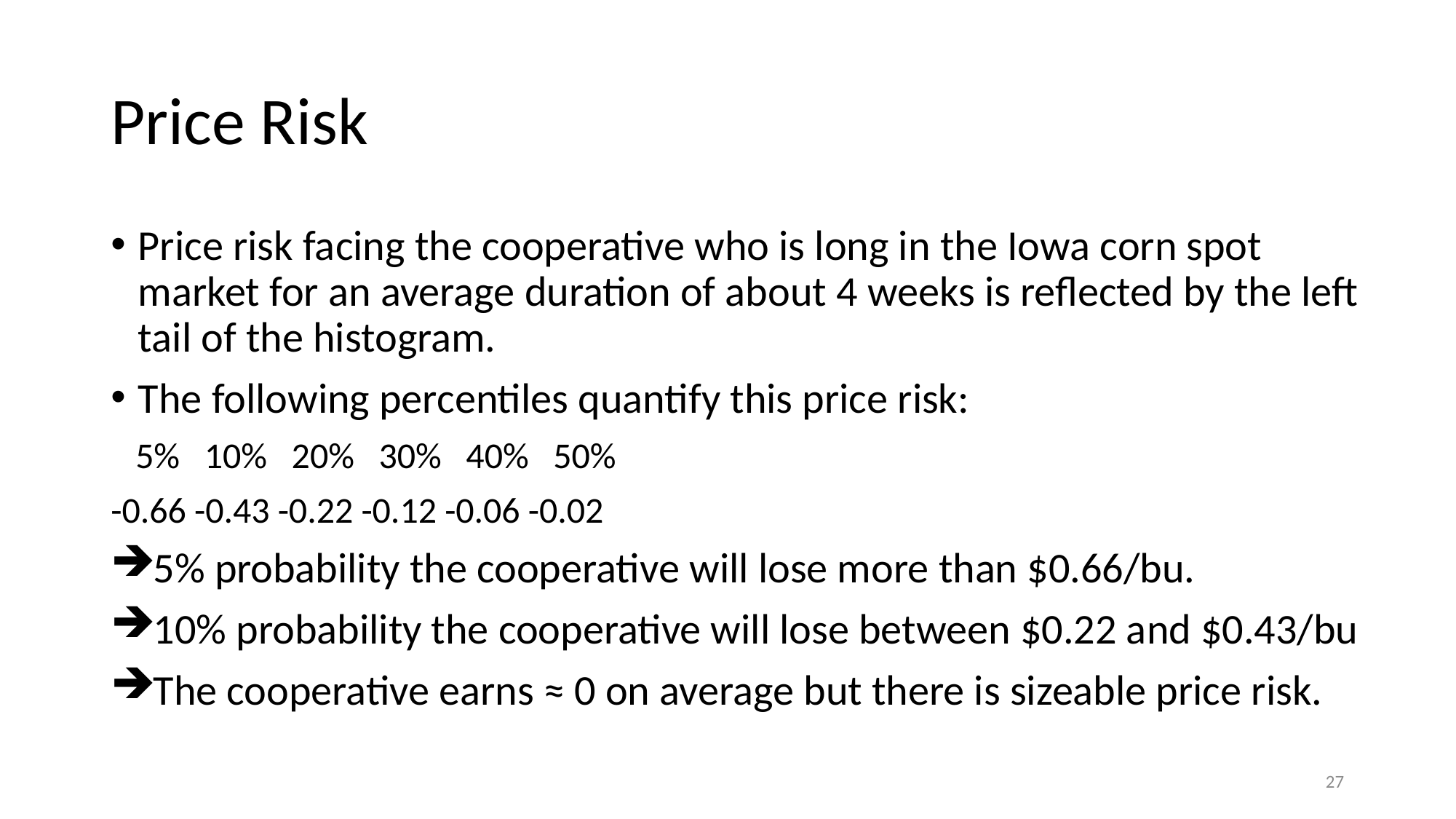

# Price Risk
Price risk facing the cooperative who is long in the Iowa corn spot market for an average duration of about 4 weeks is reflected by the left tail of the histogram.
The following percentiles quantify this price risk:
   5%   10%   20%   30%   40%   50%
-0.66 -0.43 -0.22 -0.12 -0.06 -0.02
5% probability the cooperative will lose more than $0.66/bu.
10% probability the cooperative will lose between $0.22 and $0.43/bu
The cooperative earns ≈ 0 on average but there is sizeable price risk.
27